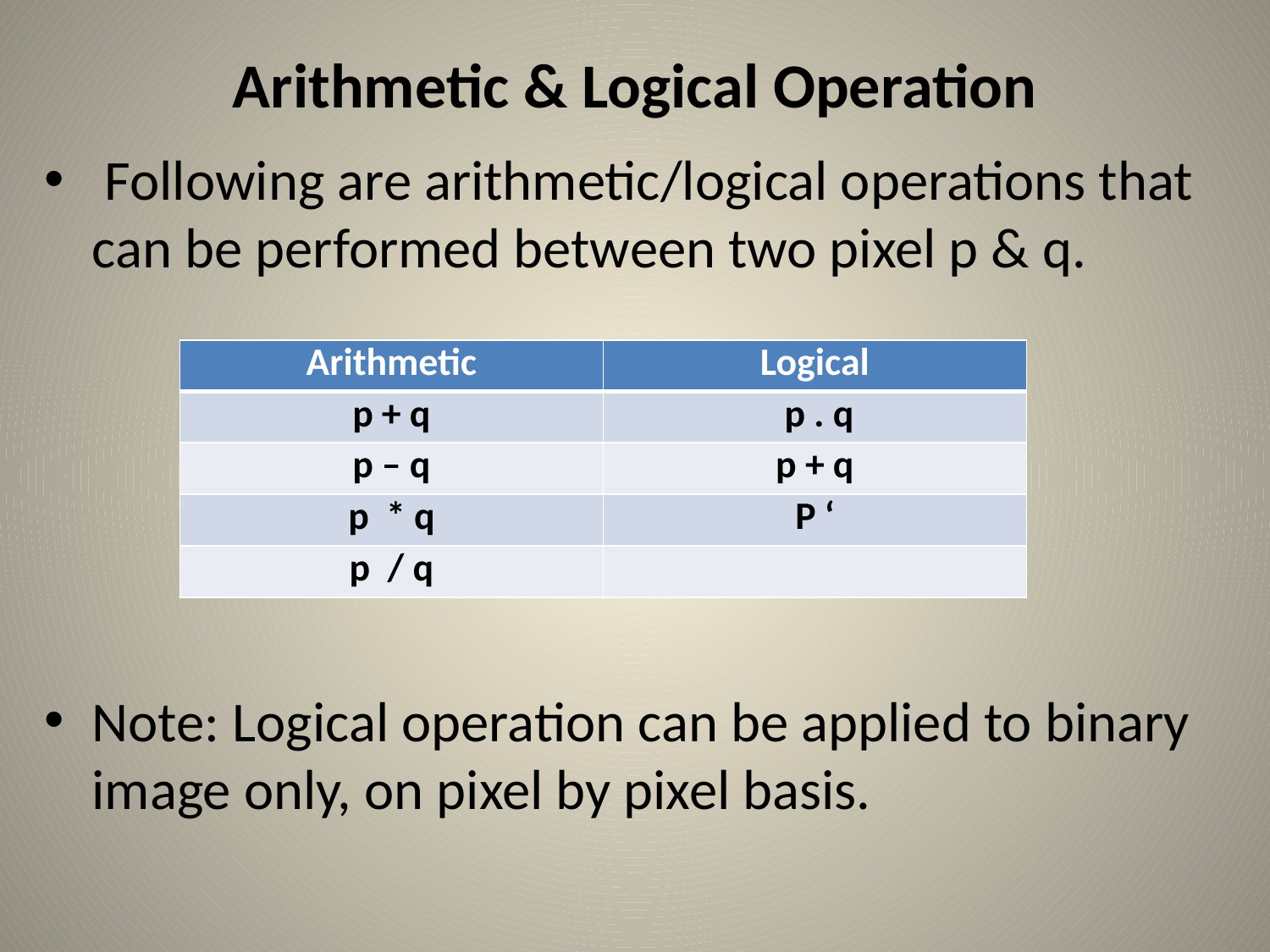

# Arithmetic & Logical Operation
 Following are arithmetic/logical operations that can be performed between two pixel p & q.

Note: Logical operation can be applied to binary image only, on pixel by pixel basis.

| Arithmetic | Logical |
| --- | --- |
| p + q | p . q |
| p – q | p + q |
| p \* q | P ‘ |
| p / q |  |